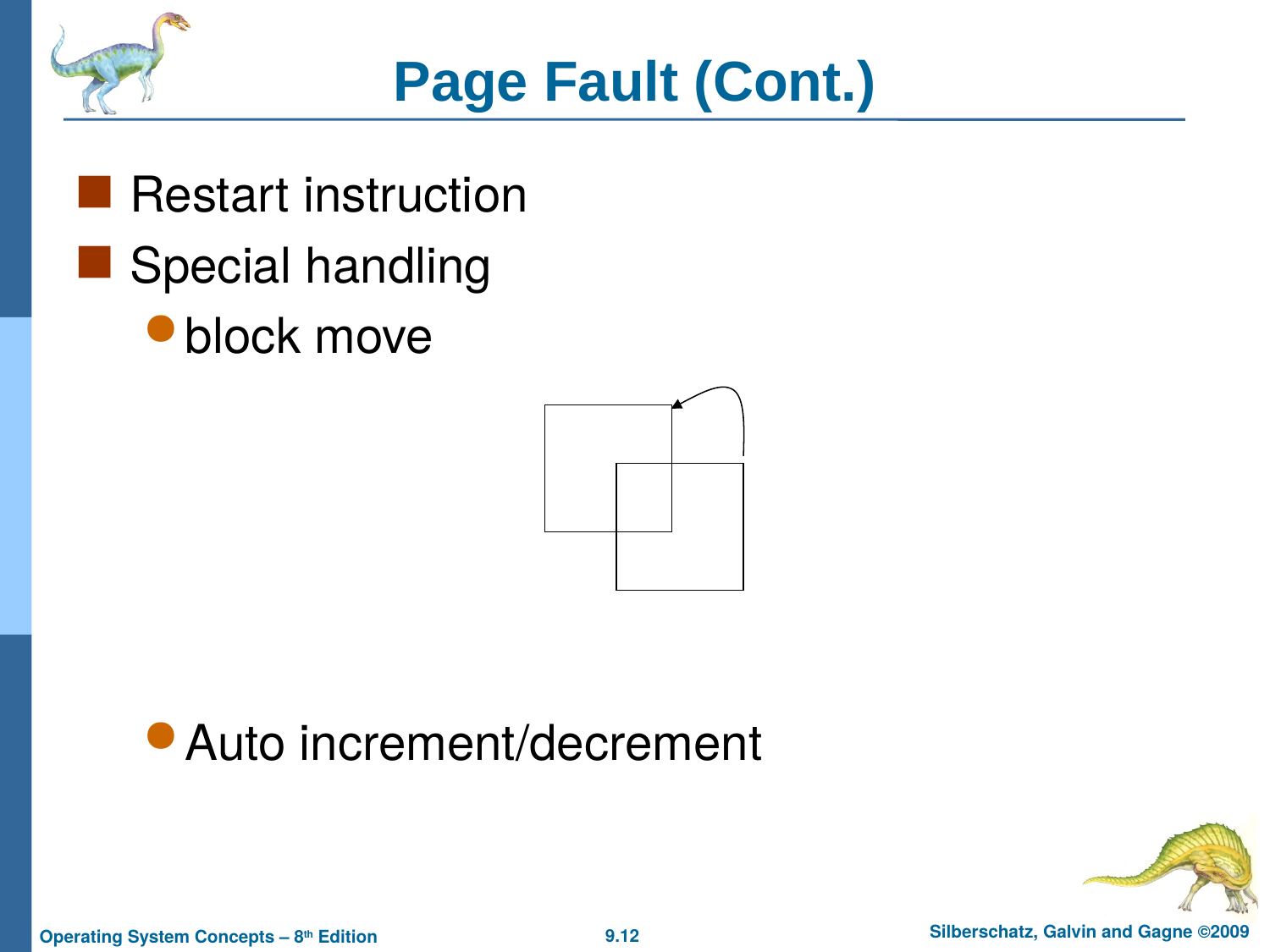

# Page Fault (Cont.)
Restart instruction
Special handling
block move

Auto increment/decrement